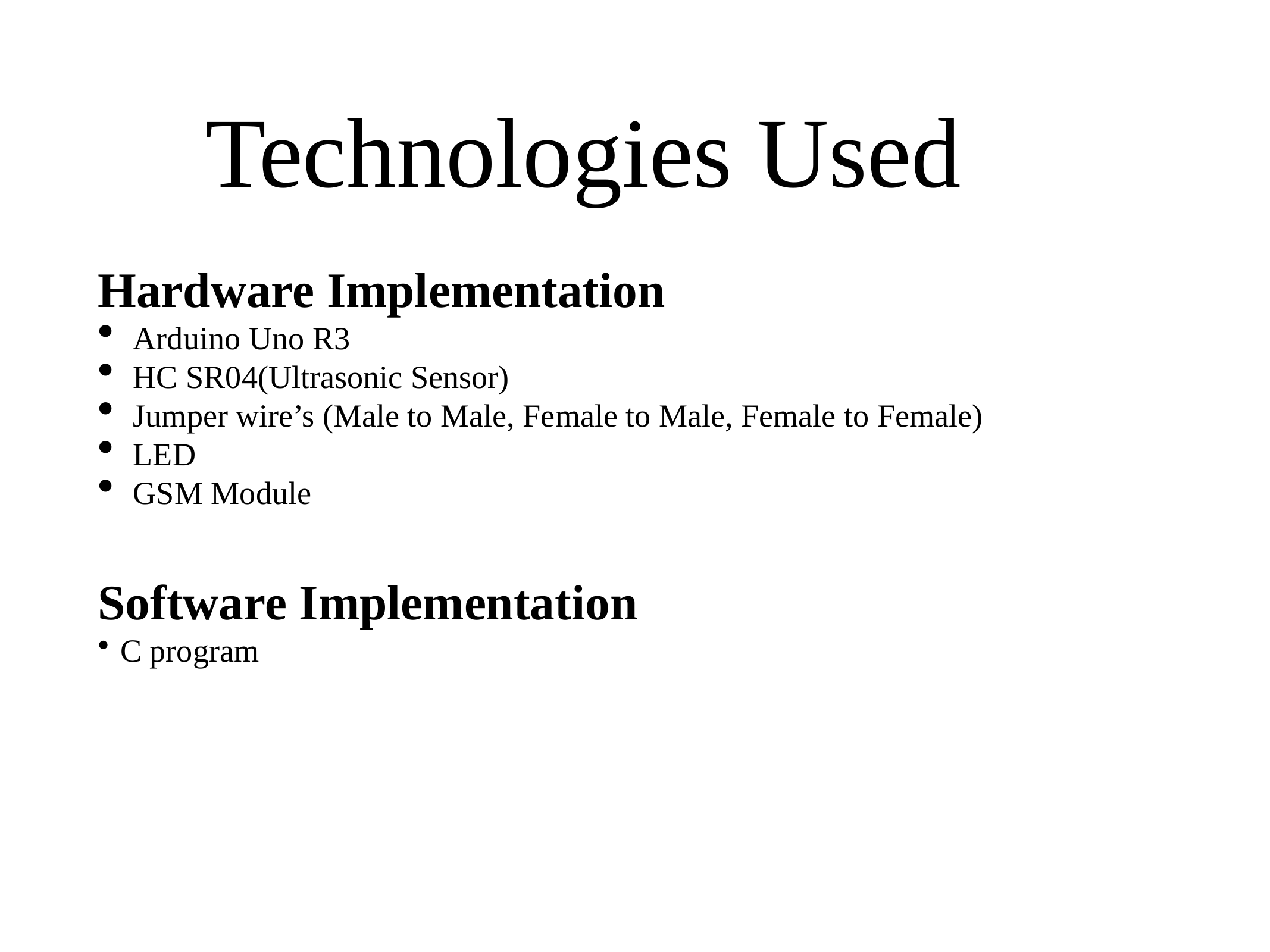

# Technologies Used
Hardware Implementation
Arduino Uno R3
HC SR04(Ultrasonic Sensor)
Jumper wire’s (Male to Male, Female to Male, Female to Female)
LED
GSM Module

Software Implementation
C program
6